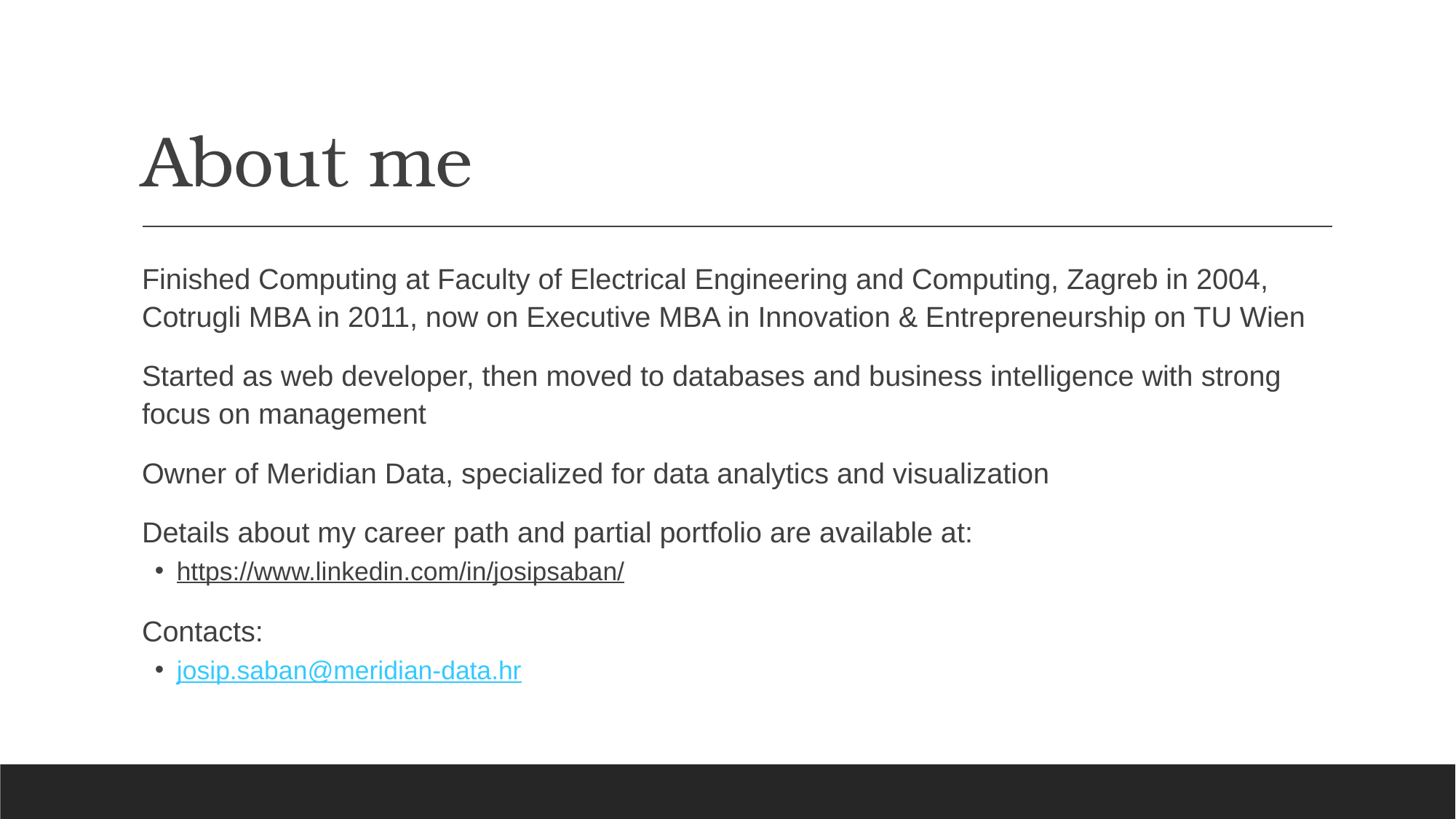

# About me
Finished Computing at Faculty of Electrical Engineering and Computing, Zagreb in 2004, Cotrugli MBA in 2011, now on Executive MBA in Innovation & Entrepreneurship on TU Wien
Started as web developer, then moved to databases and business intelligence with strong focus on management
Owner of Meridian Data, specialized for data analytics and visualization
Details about my career path and partial portfolio are available at:
https://www.linkedin.com/in/josipsaban/
Contacts:
josip.saban@meridian-data.hr